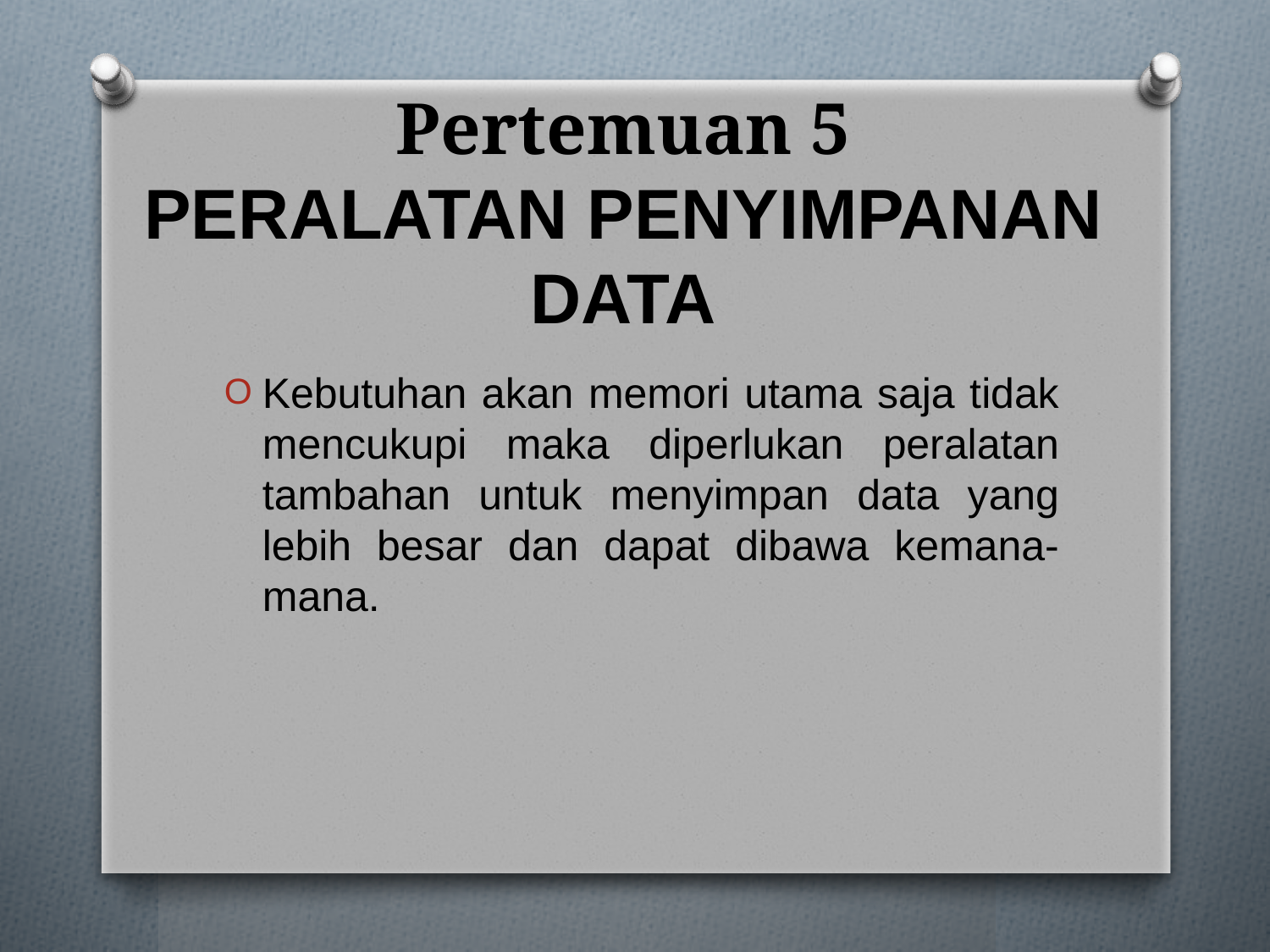

# Pertemuan 5 PERALATAN PENYIMPANAN DATA
Kebutuhan akan memori utama saja tidak mencukupi maka diperlukan peralatan tambahan untuk menyimpan data yang lebih besar dan dapat dibawa kemana-mana.